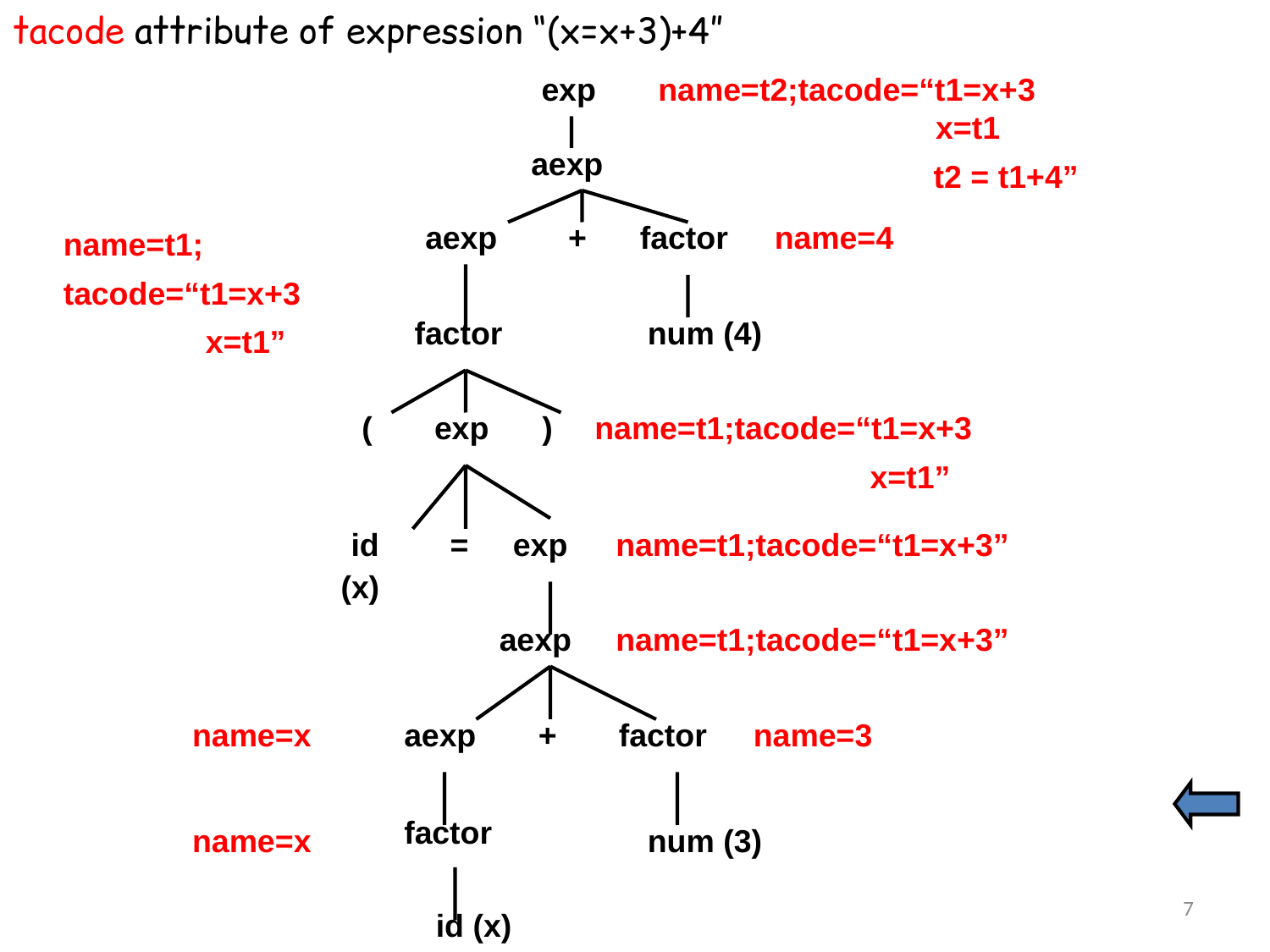

tacode attribute of expression “(x=x+3)+4”
exp

aexp

aexp        +      factor

factor
num (4)

(       exp      )

id        =     exp
(x)

aexp

aexp       +       factor

factor
num (3)

id (x)
name=t2;tacode=“t1=x+3 		                 x=t1
                               t2 = t1+4”
name=4
name=t1;
tacode=“t1=x+3
                x=t1”
name=t1;tacode=“t1=x+3
                               x=t1”
name=t1;tacode=“t1=x+3”
name=t1;tacode=“t1=x+3”
name=x
name=3

name=x
7